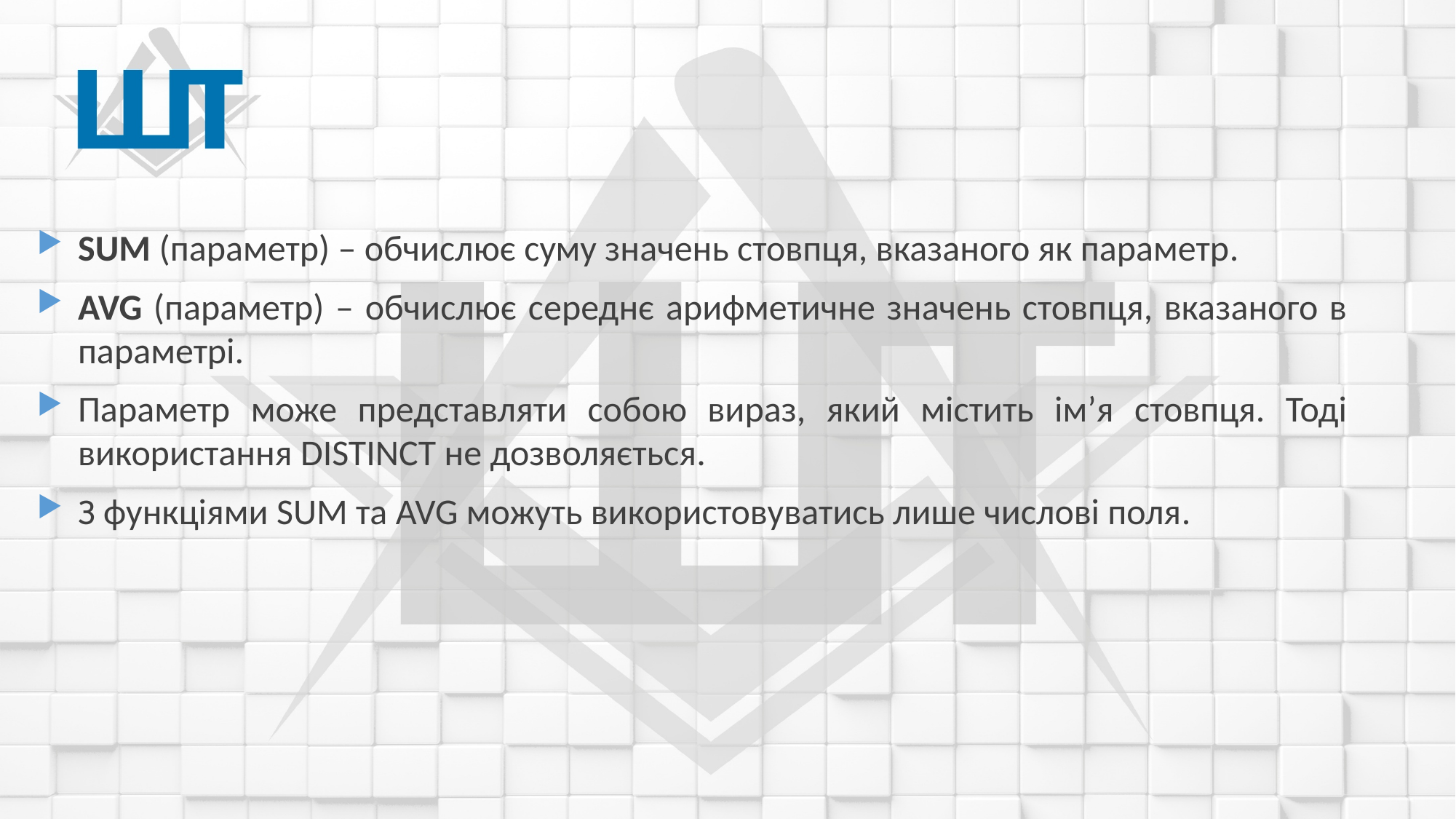

SUM (параметр) – обчислює суму значень стовпця, вказаного як параметр.
AVG (параметр) – обчислює середнє арифметичне значень стовпця, вказаного в параметрі.
Параметр може представляти собою вираз, який містить ім’я стовпця. Тоді використання DISTINCT не дозволяється.
З функціями SUM та AVG можуть використовуватись лише числові поля.